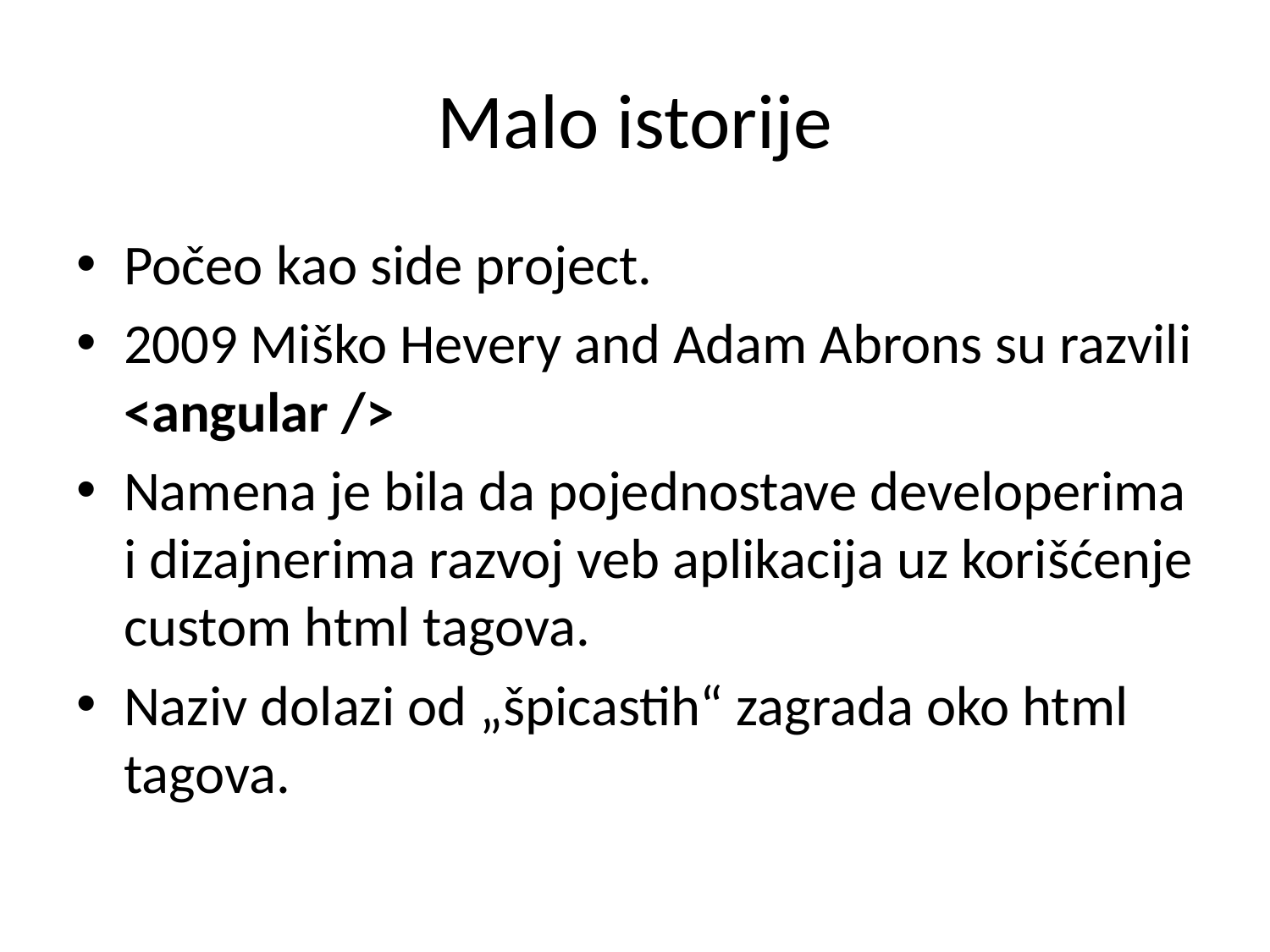

Malo istorije
Počeo kao side project.
2009 Miško Hevery and Adam Abrons su razvili <angular />
Namena je bila da pojednostave developerima i dizajnerima razvoj veb aplikacija uz korišćenje custom html tagova.
Naziv dolazi od „špicastih“ zagrada oko html tagova.